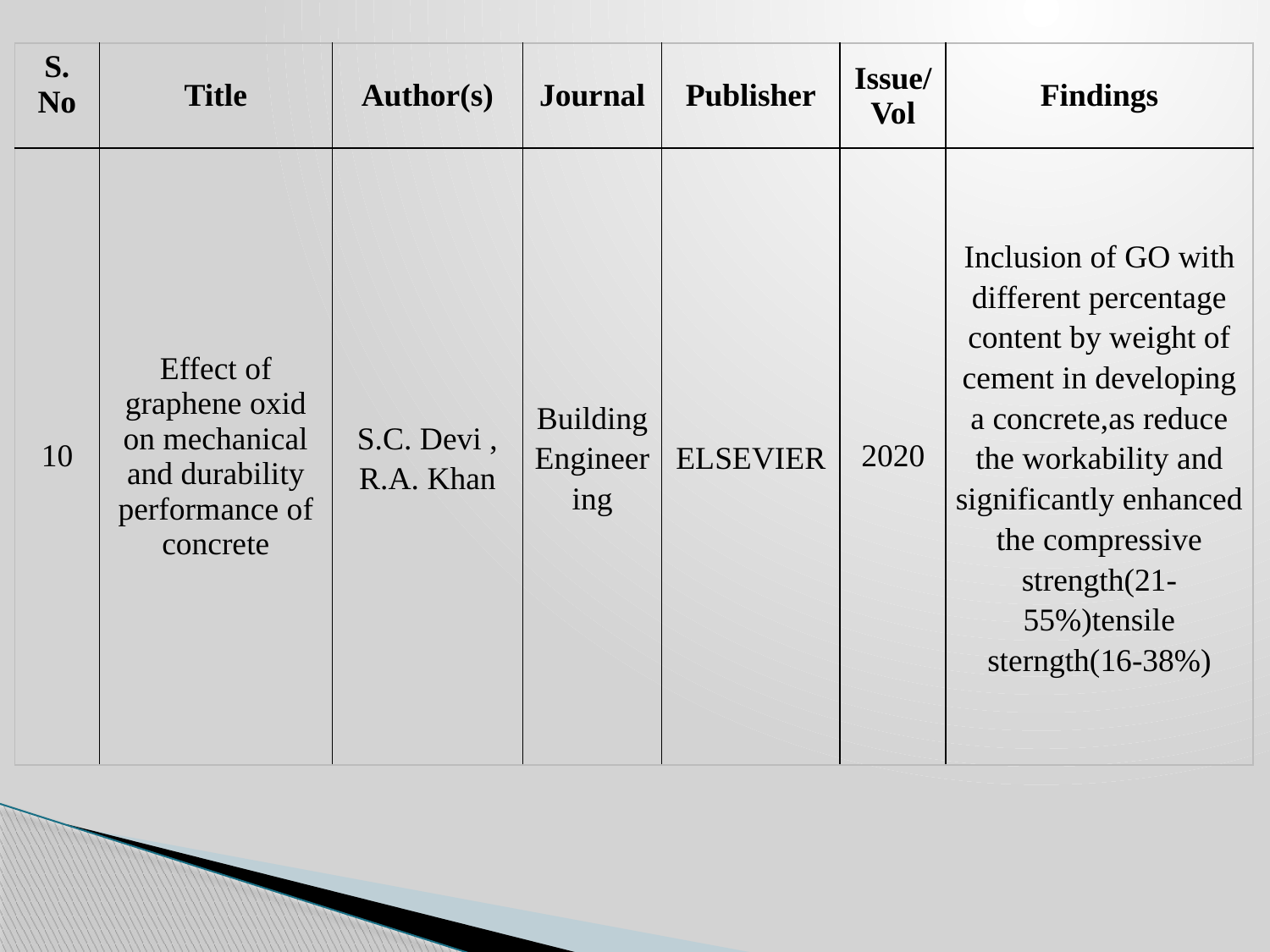

| S. No | Title | Author(s) | Journal | Publisher | Issue/ Vol | Findings |
| --- | --- | --- | --- | --- | --- | --- |
| 10 | Effect of graphene oxid on mechanical and durability performance of concrete | S.C. Devi , R.A. Khan | Building Engineering | ELSEVIER | 2020 | Inclusion of GO with different percentage content by weight of cement in developing a concrete,as reduce the workability and significantly enhanced the compressive strength(21-55%)tensile sterngth(16-38%) |